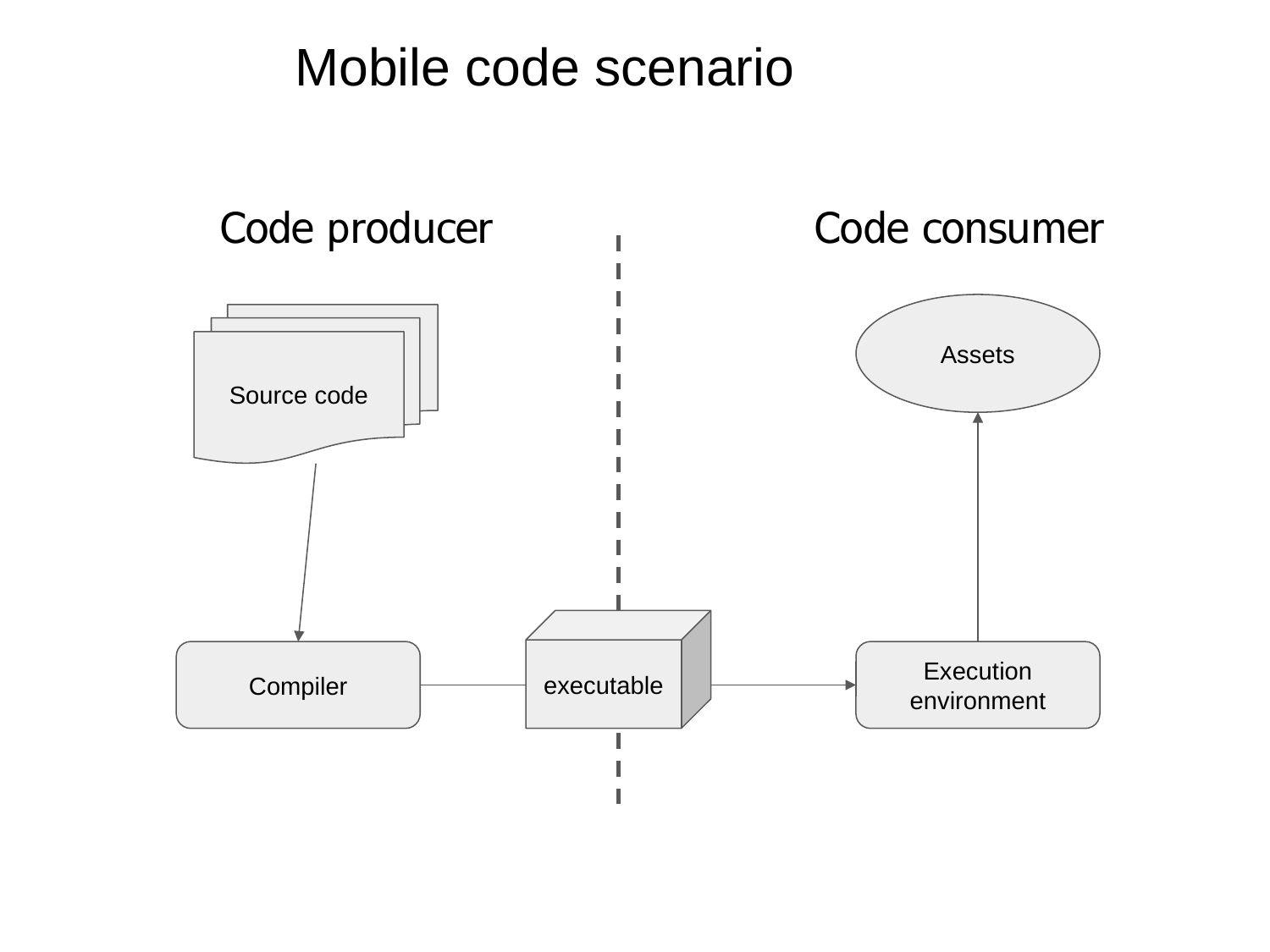

# Mobile code scenario
Code producer
Code consumer
Assets
Source code
executable
Compiler
Execution environment